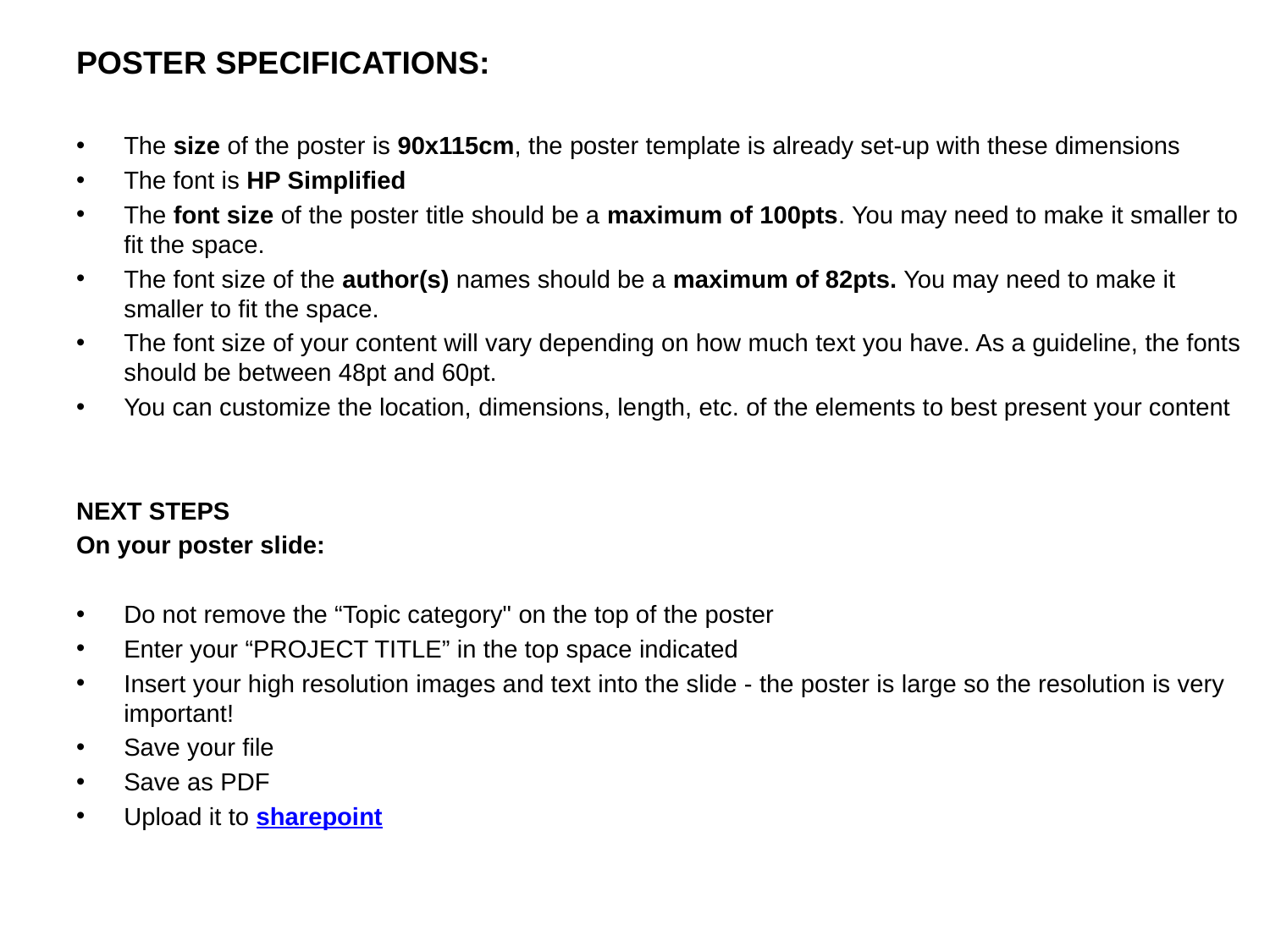

POSTER SPECIFICATIONS:

The size of the poster is 90x115cm, the poster template is already set-up with these dimensions
The font is HP Simplified
The font size of the poster title should be a maximum of 100pts. You may need to make it smaller to fit the space.
The font size of the author(s) names should be a maximum of 82pts. You may need to make it smaller to fit the space.
The font size of your content will vary depending on how much text you have. As a guideline, the fonts should be between 48pt and 60pt.
You can customize the location, dimensions, length, etc. of the elements to best present your content

NEXT STEPS
On your poster slide:

Do not remove the “Topic category" on the top of the poster
Enter your “PROJECT TITLE” in the top space indicated
Insert your high resolution images and text into the slide - the poster is large so the resolution is very important!
Save your file
Save as PDF
Upload it to sharepoint